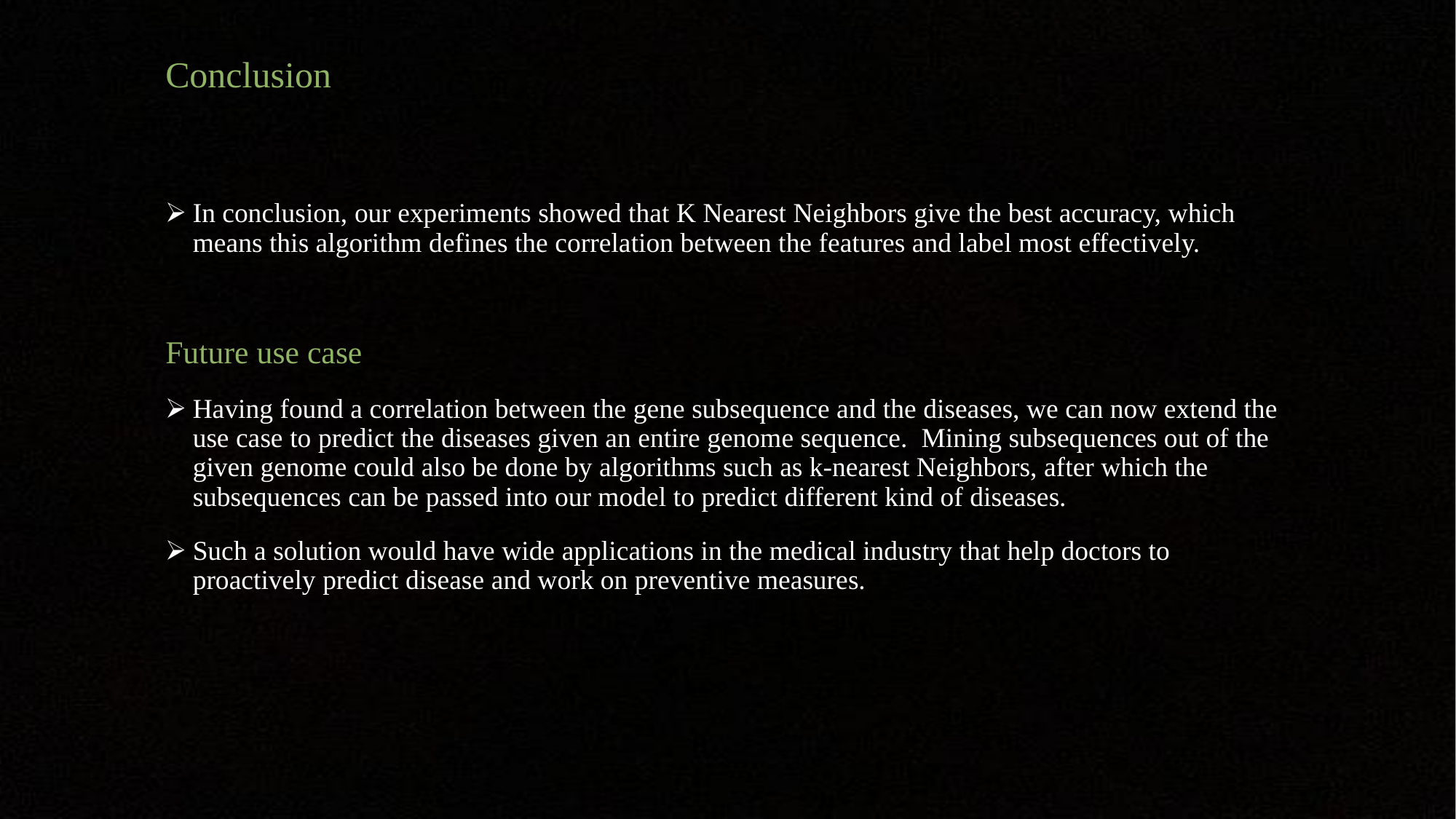

# Conclusion

In conclusion, our experiments showed that K Nearest Neighbors give the best accuracy, which means this algorithm defines the correlation between the features and label most effectively.

Future use case
Having found a correlation between the gene subsequence and the diseases, we can now extend the use case to predict the diseases given an entire genome sequence.  Mining subsequences out of the given genome could also be done by algorithms such as k-nearest Neighbors, after which the subsequences can be passed into our model to predict different kind of diseases.
Such a solution would have wide applications in the medical industry that help doctors to proactively predict disease and work on preventive measures.